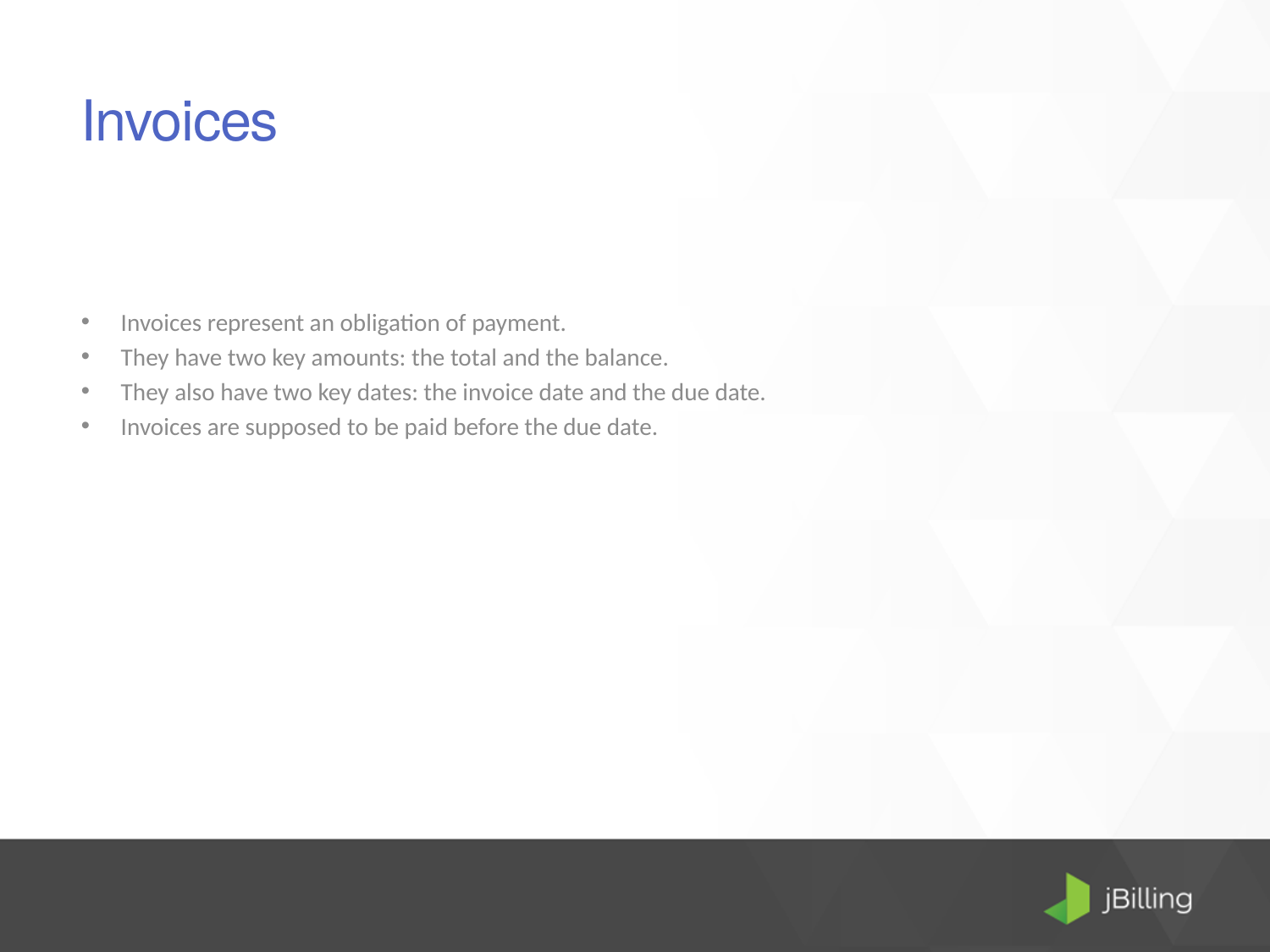

# Invoices

Invoices represent an obligation of payment.
They have two key amounts: the total and the balance.
They also have two key dates: the invoice date and the due date.
Invoices are supposed to be paid before the due date.